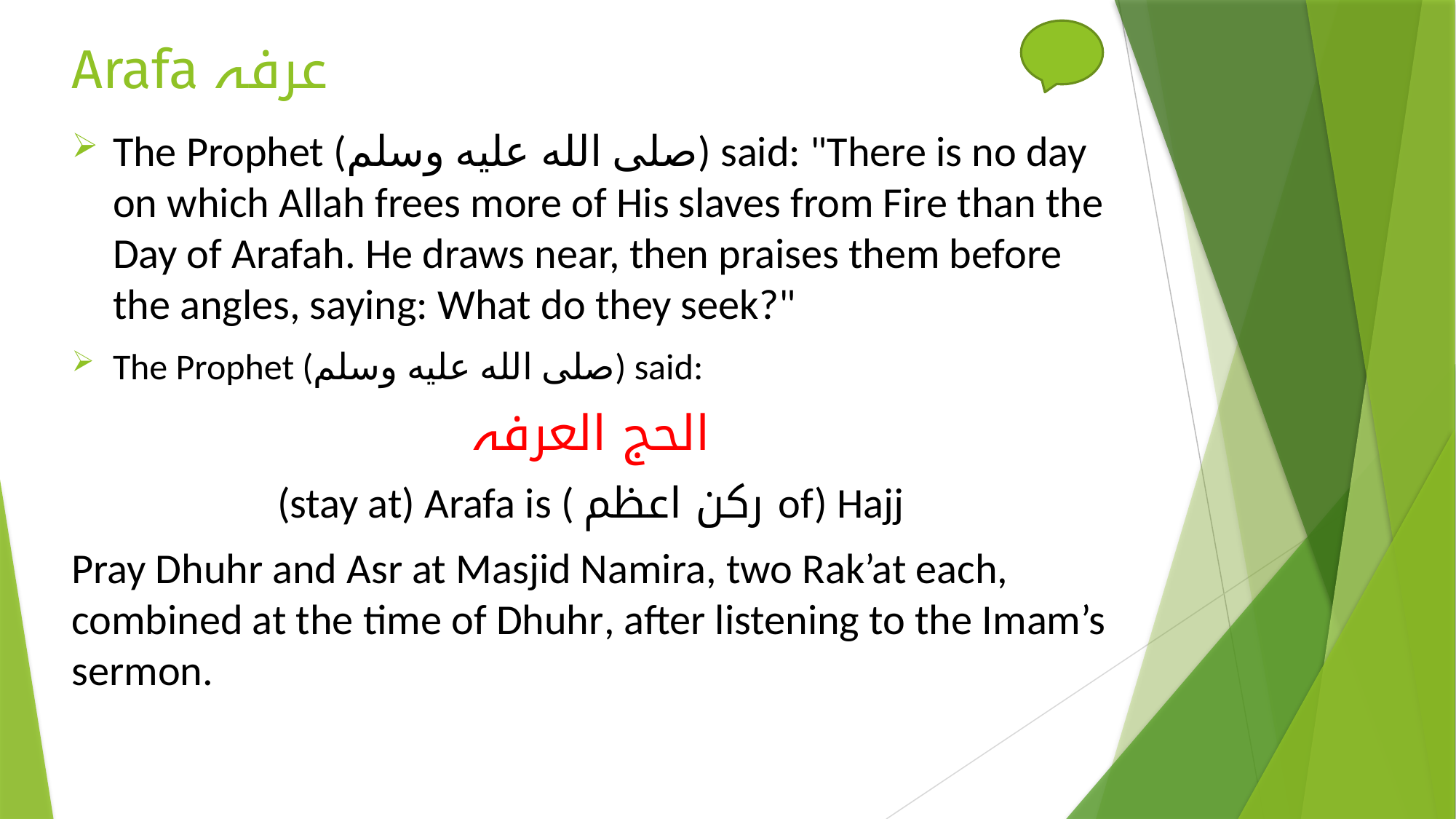

# Arafa عرفہ
The Prophet (صلى الله عليه وسلم) said: "There is no day on which Allah frees more of His slaves from Fire than the Day of Arafah. He draws near, then praises them before the angles, saying: What do they seek?"
The Prophet (صلى الله عليه وسلم) said:
الحج العرفہ
(stay at) Arafa is ( رکن اعظم of) Hajj
Pray Dhuhr and Asr at Masjid Namira, two Rak’at each, combined at the time of Dhuhr, after listening to the Imam’s sermon.